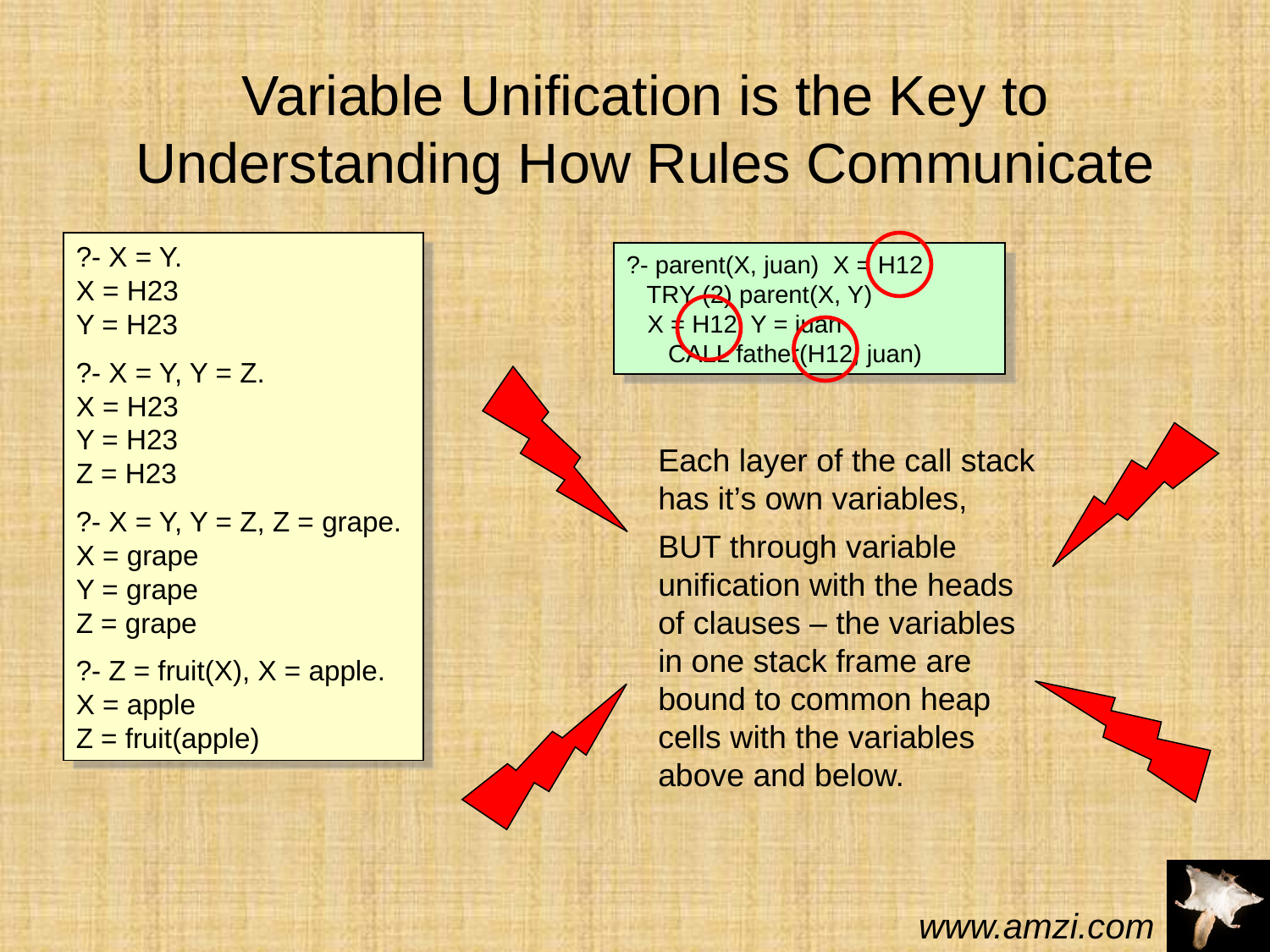

Variable Unification is the Key to Understanding How Rules Communicate
?- X = Y.
X = H23
Y = H23
?- X = Y, Y = Z.
X = H23
Y = H23
Z = H23
?- X = Y, Y = Z, Z = grape.
X = grape
Y = grape
Z = grape
?- Z = fruit(X), X = apple.
X = apple
Z = fruit(apple)

?- parent(X, juan)  X = H12
   TRY (2) parent(X, Y)
   X = H12, Y = juan
      CALL father(H12, juan)

Each layer of the call stack has it’s own variables,
BUT through variable unification with the heads of clauses – the variables in one stack frame are bound to common heap cells with the variables above and below.